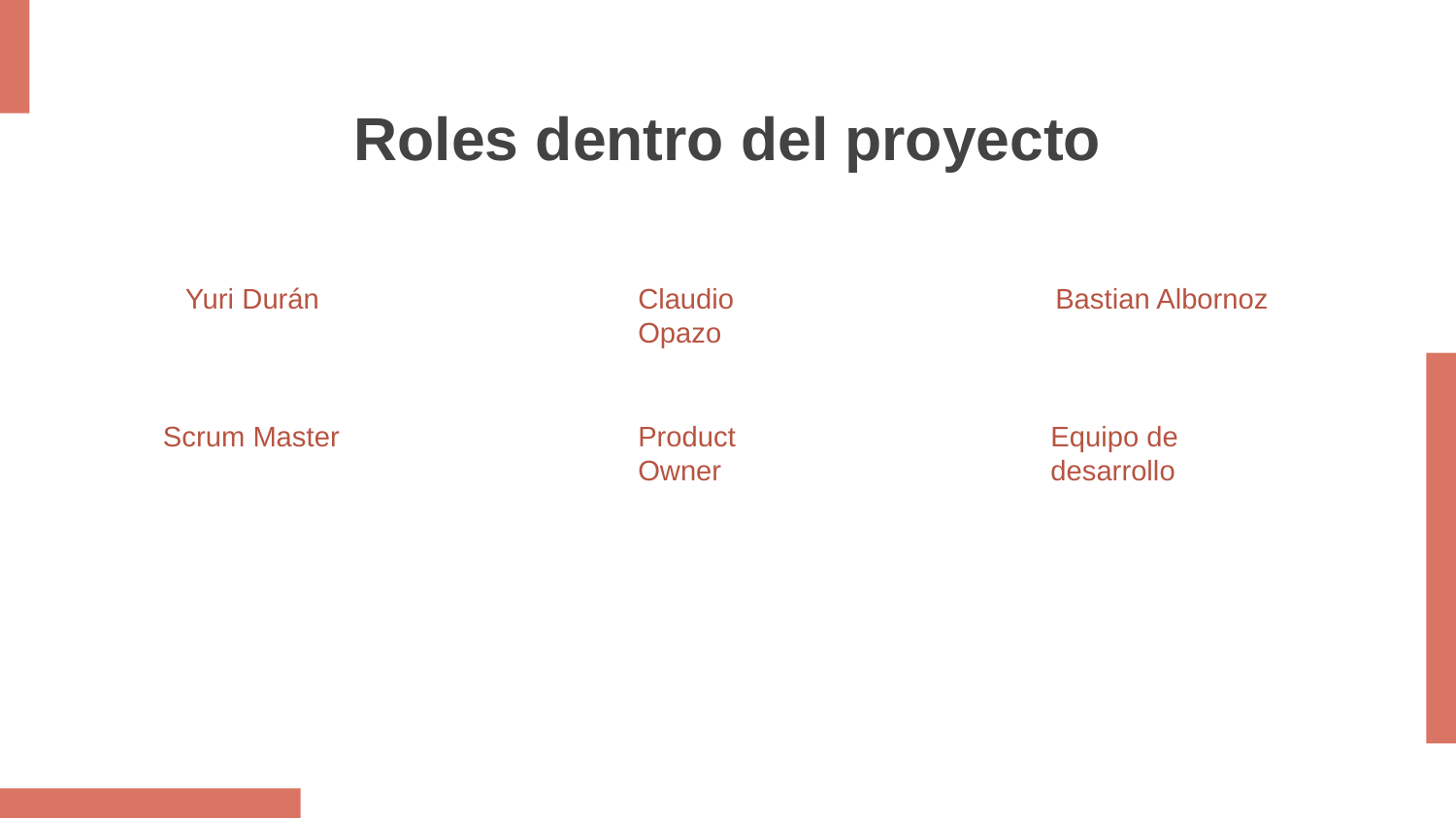

# Roles dentro del proyecto
Yuri Durán
Claudio Opazo
Bastian Albornoz
Scrum Master
Product Owner
Equipo de desarrollo